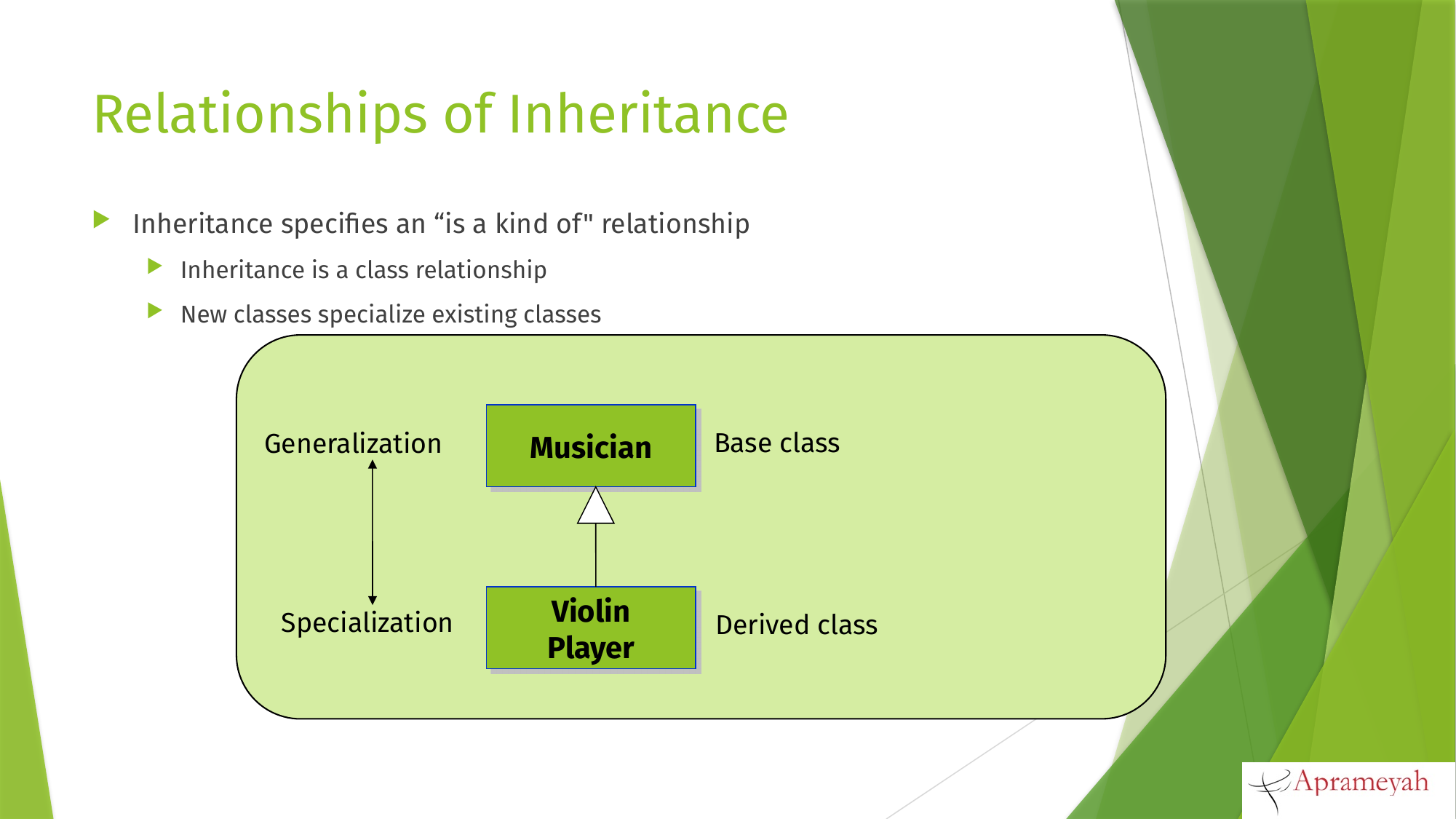

# Relationships of Inheritance
Inheritance specifies an “is a kind of" relationship
Inheritance is a class relationship
New classes specialize existing classes

Musician
Base class
Generalization

Violin
Player
Specialization
Derived class